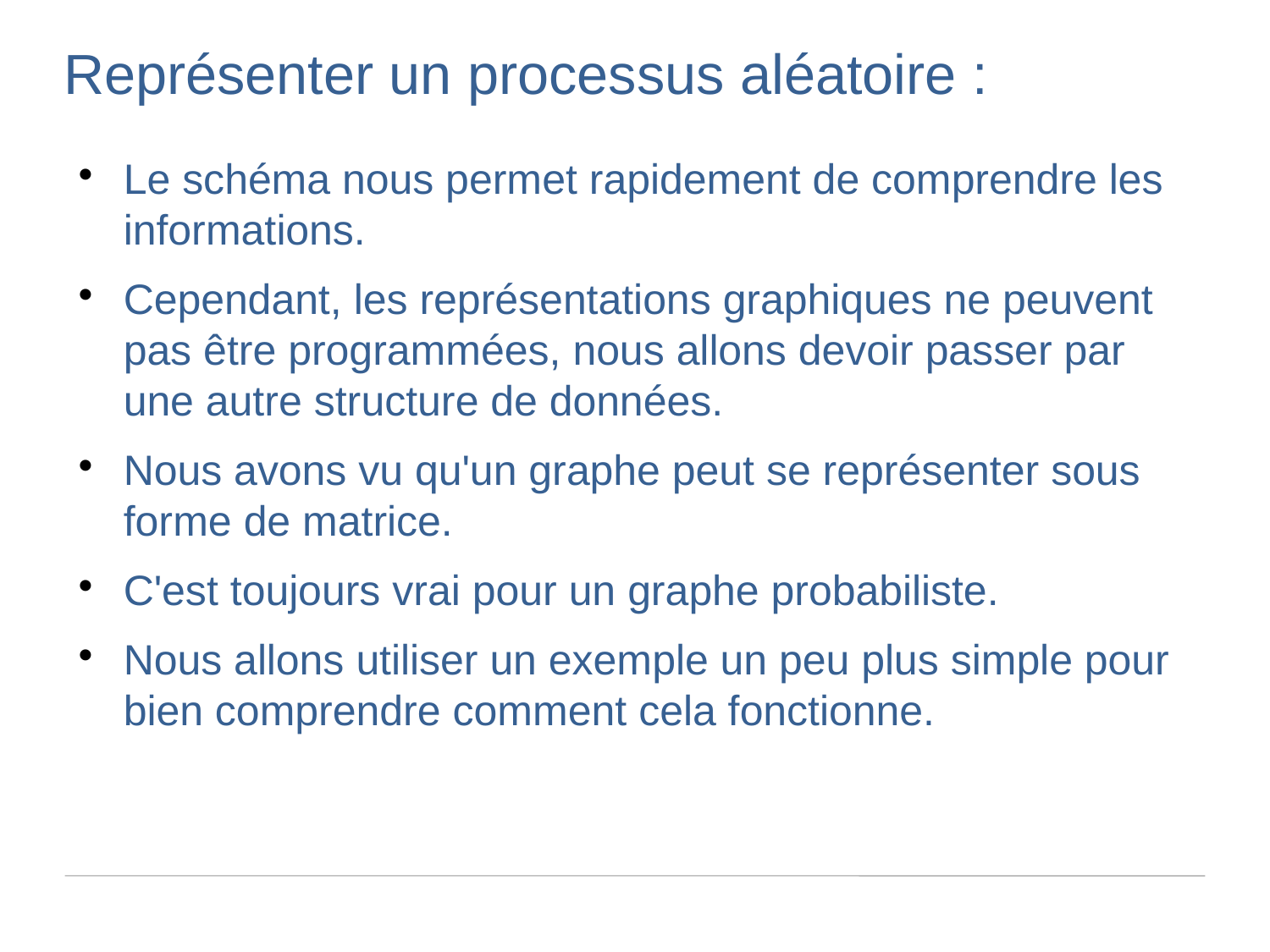

Représenter un processus aléatoire :
Le schéma nous permet rapidement de comprendre les informations.
Cependant, les représentations graphiques ne peuvent pas être programmées, nous allons devoir passer par une autre structure de données.
Nous avons vu qu'un graphe peut se représenter sous forme de matrice.
C'est toujours vrai pour un graphe probabiliste.
Nous allons utiliser un exemple un peu plus simple pour bien comprendre comment cela fonctionne.